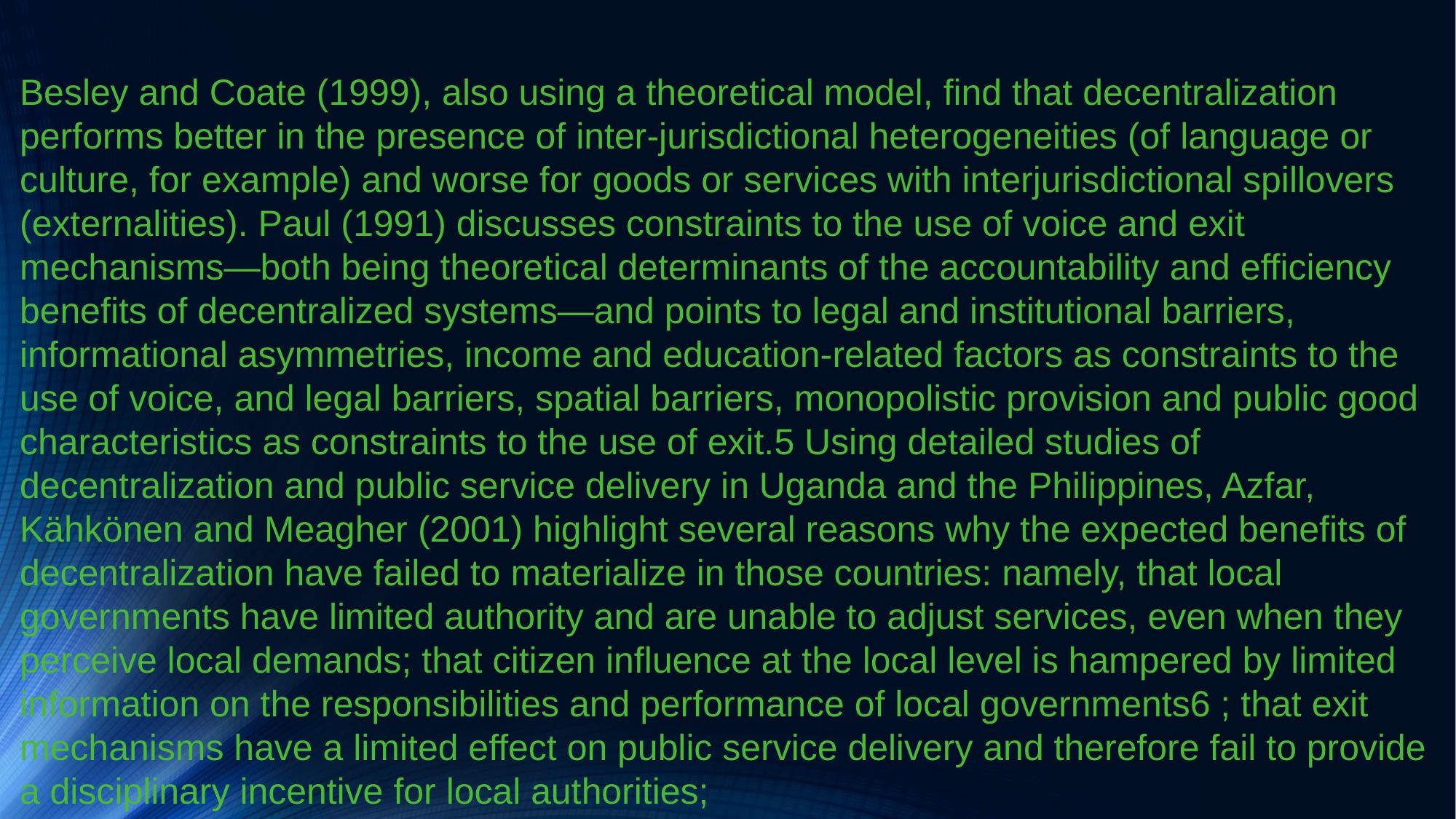

Besley and Coate (1999), also using a theoretical model, find that decentralization performs better in the presence of inter-jurisdictional heterogeneities (of language or culture, for example) and worse for goods or services with interjurisdictional spillovers (externalities). Paul (1991) discusses constraints to the use of voice and exit mechanisms—both being theoretical determinants of the accountability and efficiency benefits of decentralized systems—and points to legal and institutional barriers, informational asymmetries, income and education-related factors as constraints to the use of voice, and legal barriers, spatial barriers, monopolistic provision and public good characteristics as constraints to the use of exit.5 Using detailed studies of decentralization and public service delivery in Uganda and the Philippines, Azfar, Kähkönen and Meagher (2001) highlight several reasons why the expected benefits of decentralization have failed to materialize in those countries: namely, that local governments have limited authority and are unable to adjust services, even when they perceive local demands; that citizen influence at the local level is hampered by limited information on the responsibilities and performance of local governments6 ; that exit mechanisms have a limited effect on public service delivery and therefore fail to provide a disciplinary incentive for local authorities;